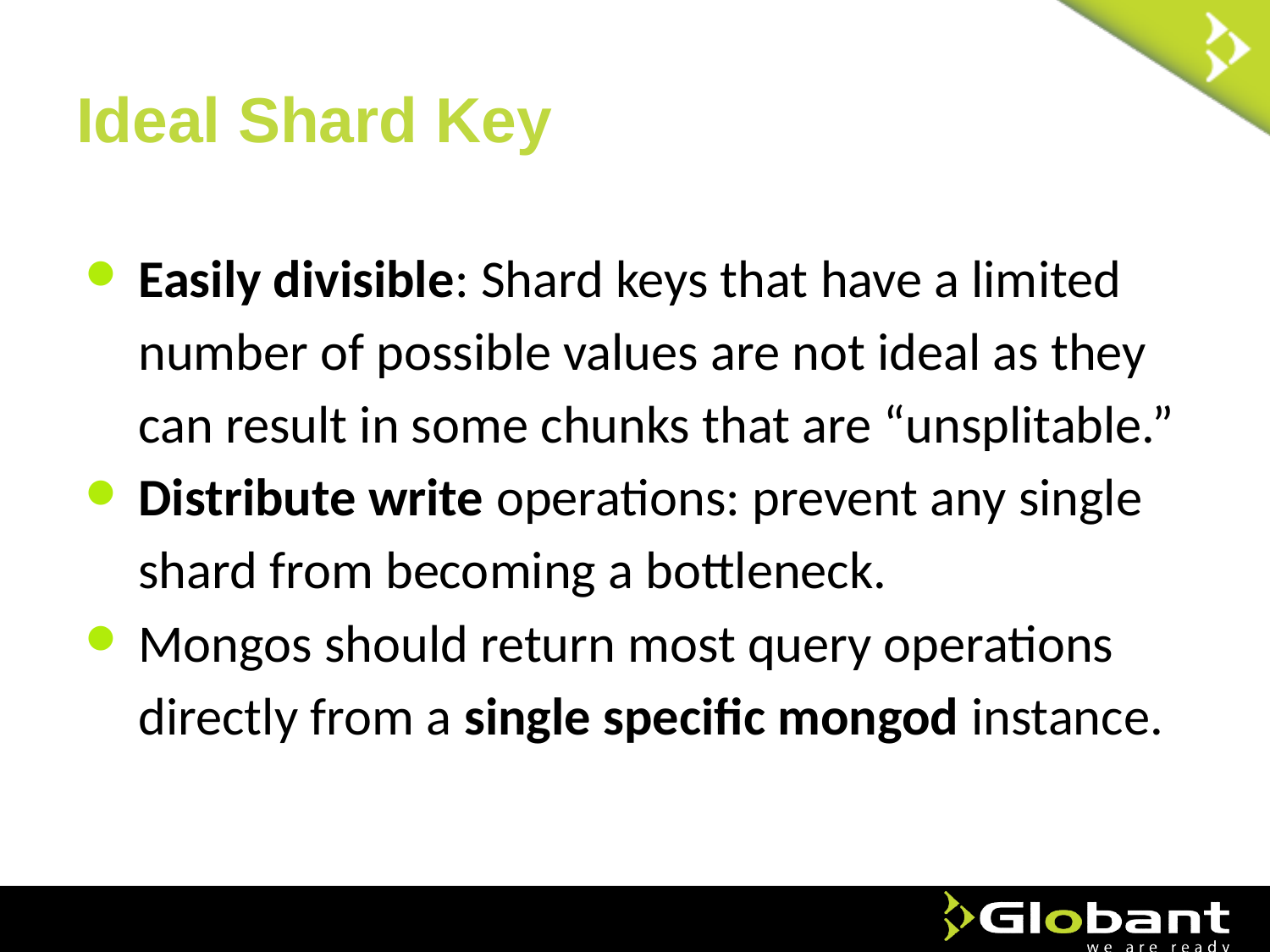

# Ideal Shard Key
Easily divisible: Shard keys that have a limited number of possible values are not ideal as they can result in some chunks that are “unsplitable.”
Distribute write operations: prevent any single shard from becoming a bottleneck.
Mongos should return most query operations directly from a single specific mongod instance.